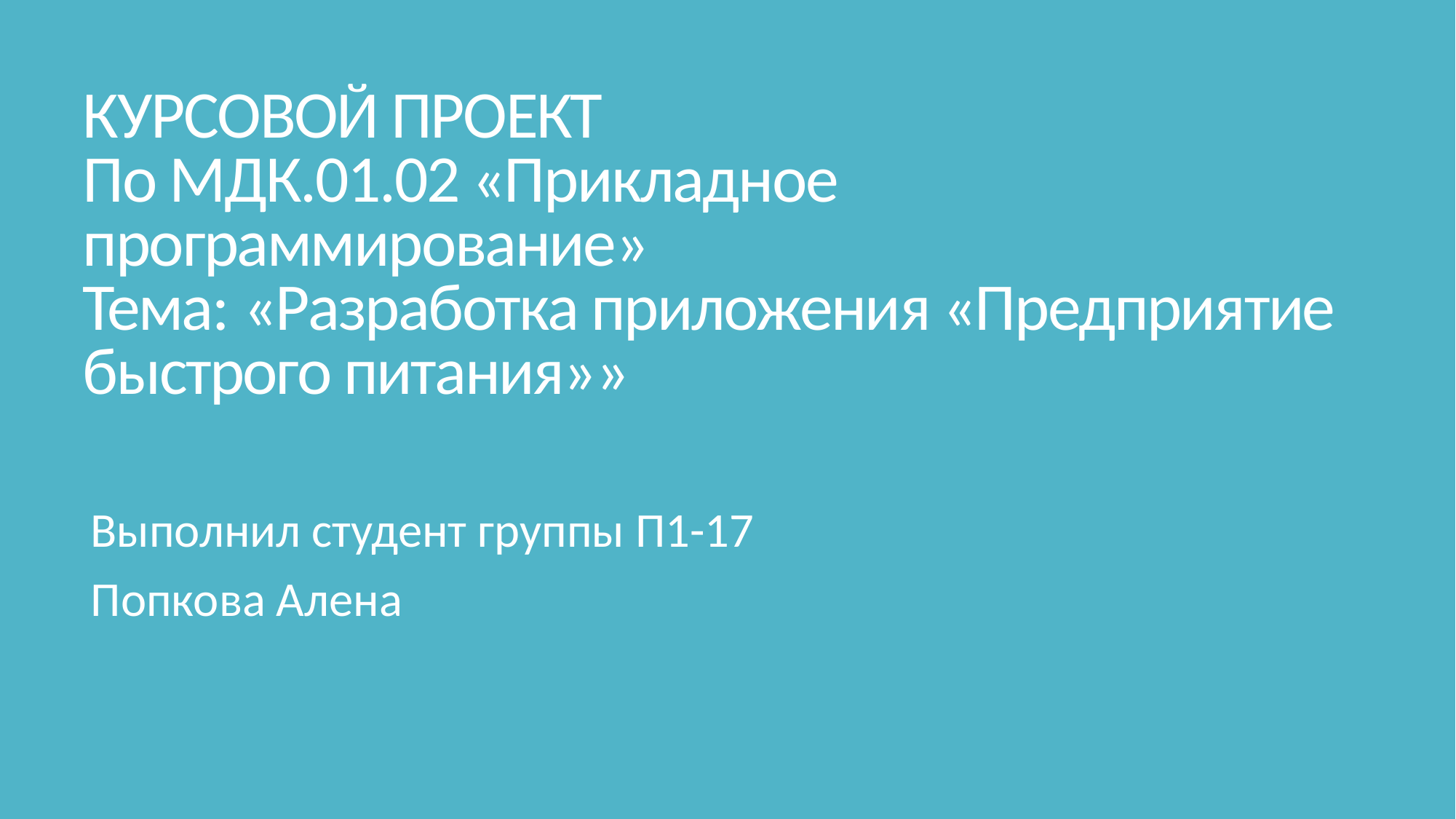

# КУРСОВОЙ ПРОЕКТ По МДК.01.02 «Прикладное программирование» Тема: «Разработка приложения «Предприятие быстрого питания»»
Выполнил студент группы П1-17
Попкова Алена